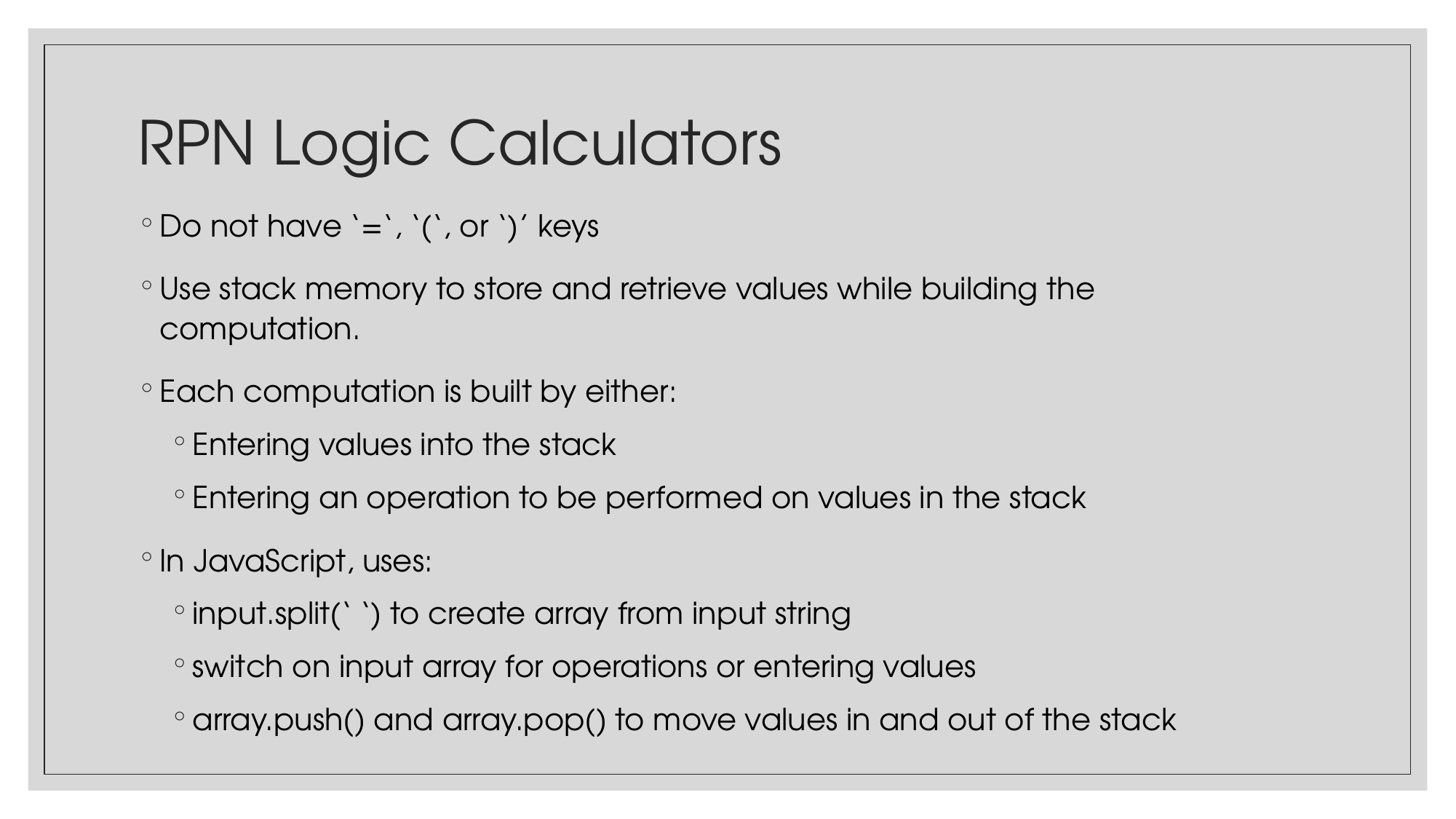

# RPN Logic Calculators
Do not have ‘=‘, ‘(‘, or ‘)’ keys
Use stack memory to store and retrieve values while building the computation.
Each computation is built by either:
Entering values into the stack
Entering an operation to be performed on values in the stack
In JavaScript, uses:
input.split(‘ ‘) to create array from input string
switch on input array for operations or entering values
array.push() and array.pop() to move values in and out of the stack